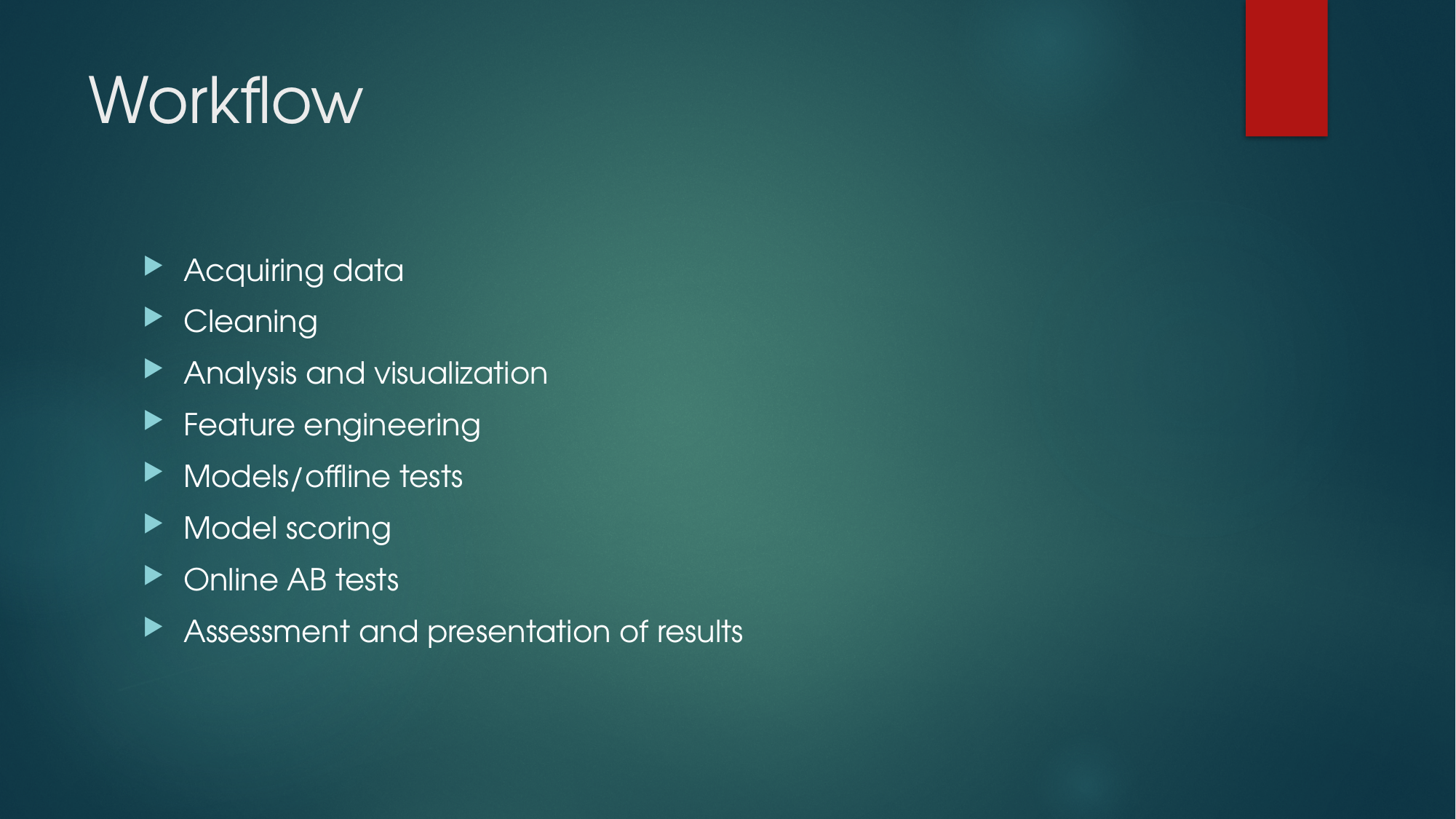

# Workflow
Acquiring data
Cleaning
Analysis and visualization
Feature engineering
Models/offline tests
Model scoring
Online AB tests
Assessment and presentation of results